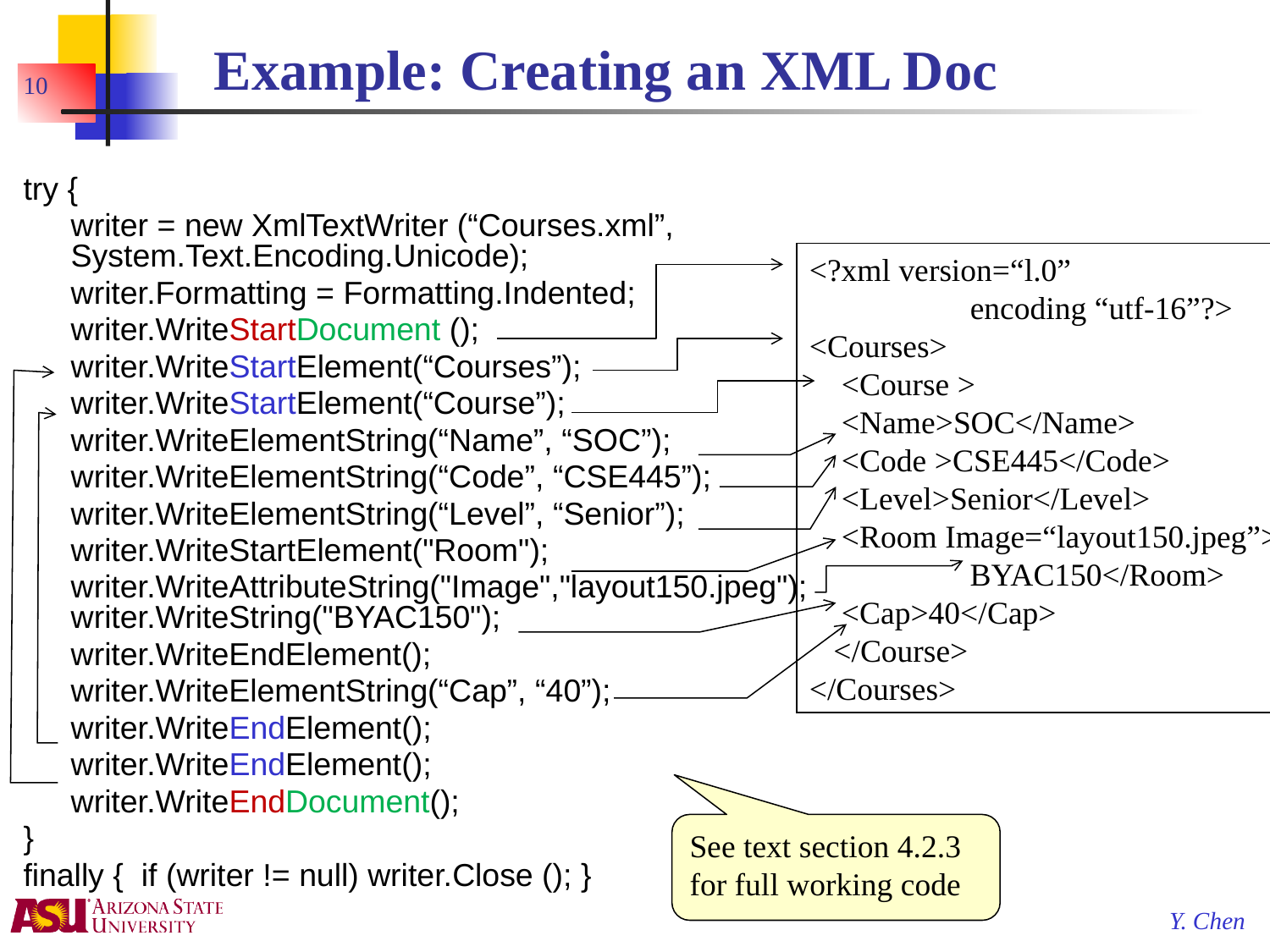

# Example: Creating an XML Doc
10
try {
	writer = new XmlTextWriter (“Courses.xml”, System.Text.Encoding.Unicode);
	writer.Formatting = Formatting.Indented;
	writer.WriteStartDocument ();
	writer.WriteStartElement(“Courses”);
	writer.WriteStartElement(“Course”);
	writer.WriteElementString(“Name”, “SOC”);
	writer.WriteElementString(“Code”, “CSE445”);
	writer.WriteElementString(“Level”, “Senior”);
	writer.WriteStartElement("Room");
	writer.WriteAttributeString("Image","layout150.jpeg"); writer.WriteString("BYAC150");
	writer.WriteEndElement();
	writer.WriteElementString(“Cap”, “40”);
	writer.WriteEndElement();
	writer.WriteEndElement();
	writer.WriteEndDocument();
}
finally {  if (writer != null) writer.Close (); }
<?xml version=“l.0”
                    encoding “utf-16”?>
<Courses>
    <Course >
    <Name>SOC</Name>
    <Code >CSE445</Code>
    <Level>Senior</Level>
    <Room Image=“layout150.jpeg”>
                    BYAC150</Room>
    <Cap>40</Cap>
   </Course>
</Courses>

See text section 4.2.3 for full working code